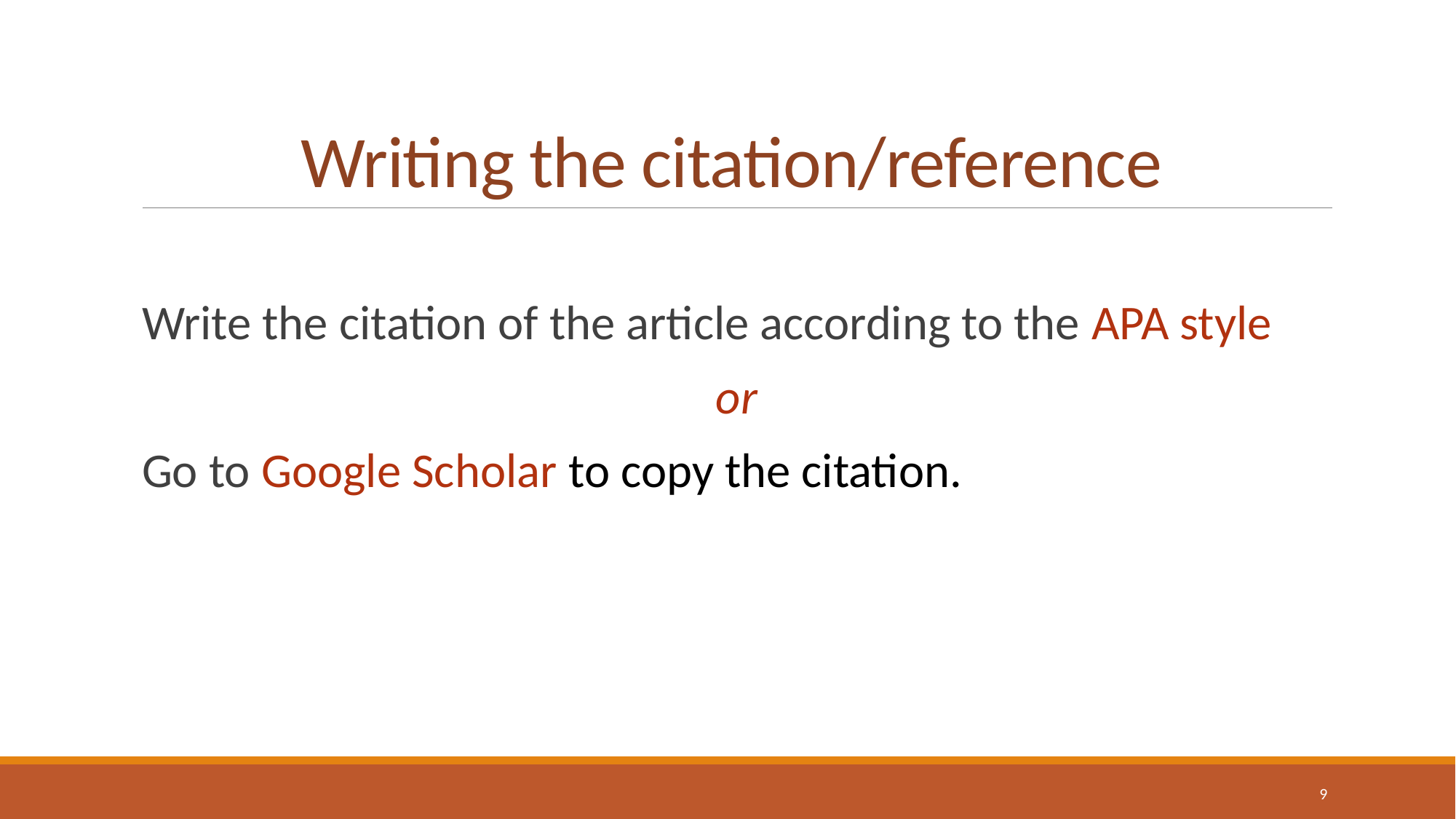

# Writing the citation/reference

Write the citation of the article according to the APA style
or
Go to Google Scholar to copy the citation.
9